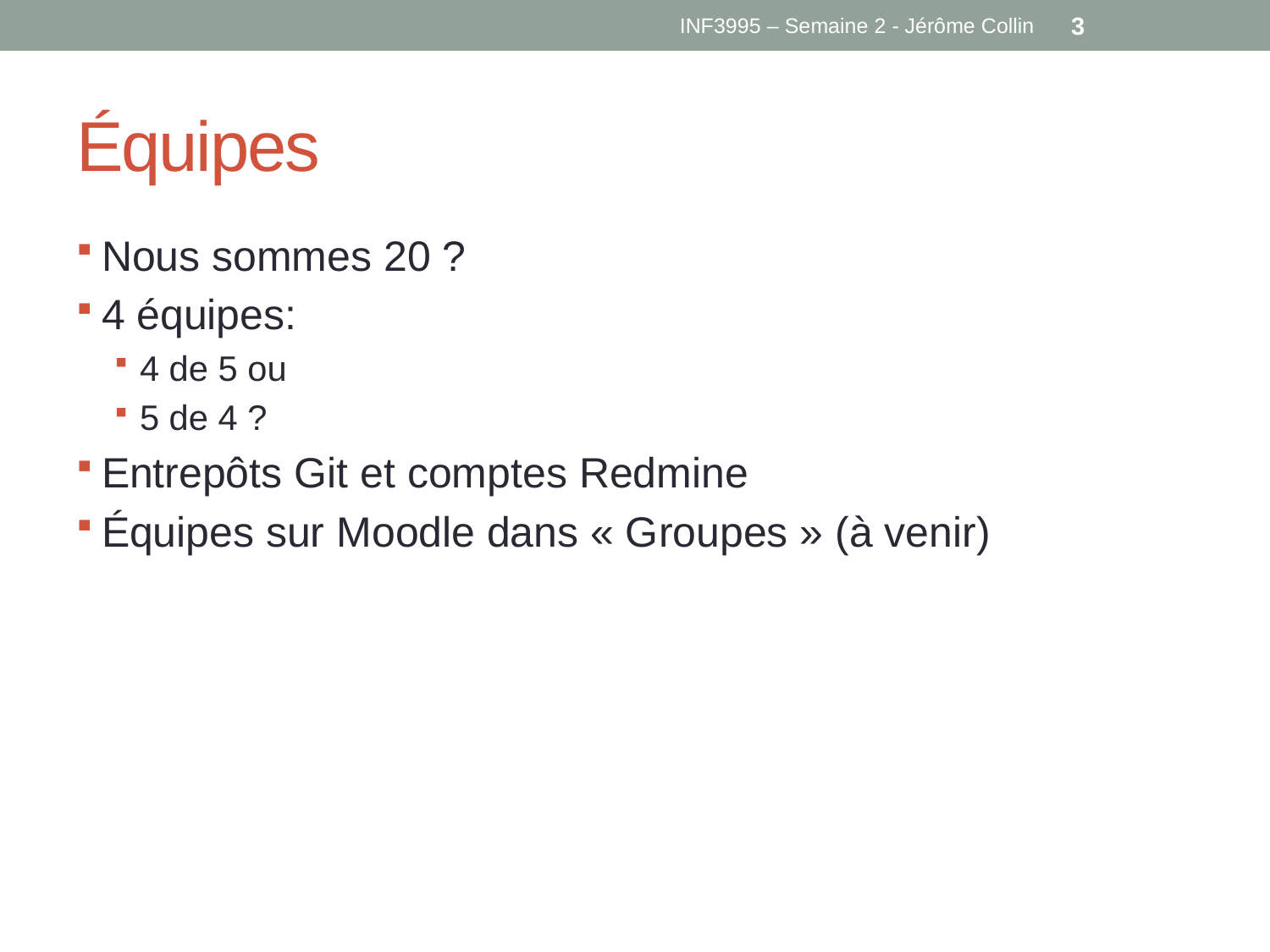

INF3995 – Semaine 2 - Jérôme Collin
3
# Équipes
Nous sommes 20 ?
4 équipes:
4 de 5 ou
5 de 4 ?
Entrepôts Git et comptes Redmine
Équipes sur Moodle dans « Groupes » (à venir)